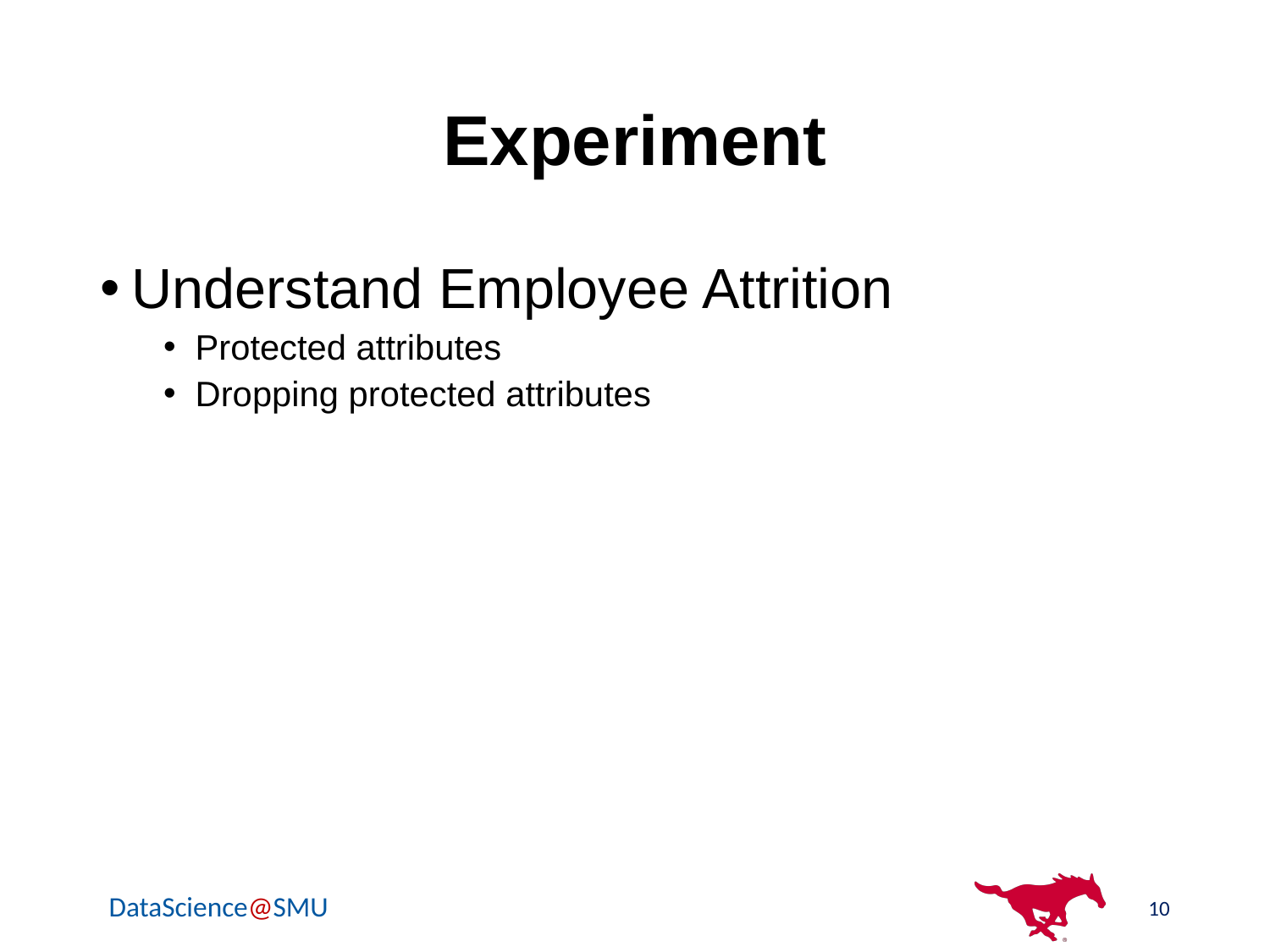

# Experiment
Understand Employee Attrition
Protected attributes
Dropping protected attributes

10